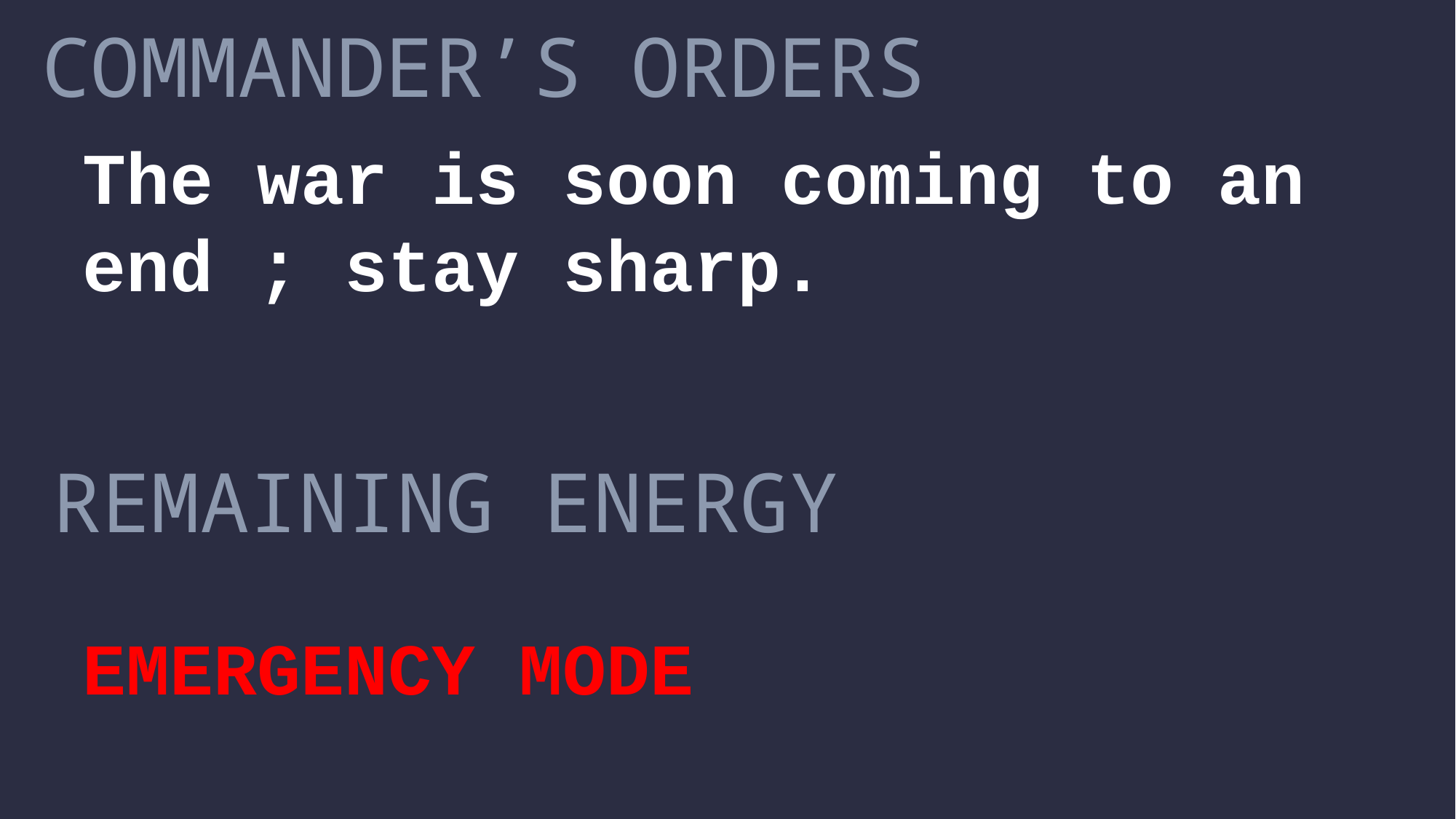

COMMANDER’S ORDERS
The war is soon coming to an end ; stay sharp.
REMAINING ENERGY
EMERGENCY MODE